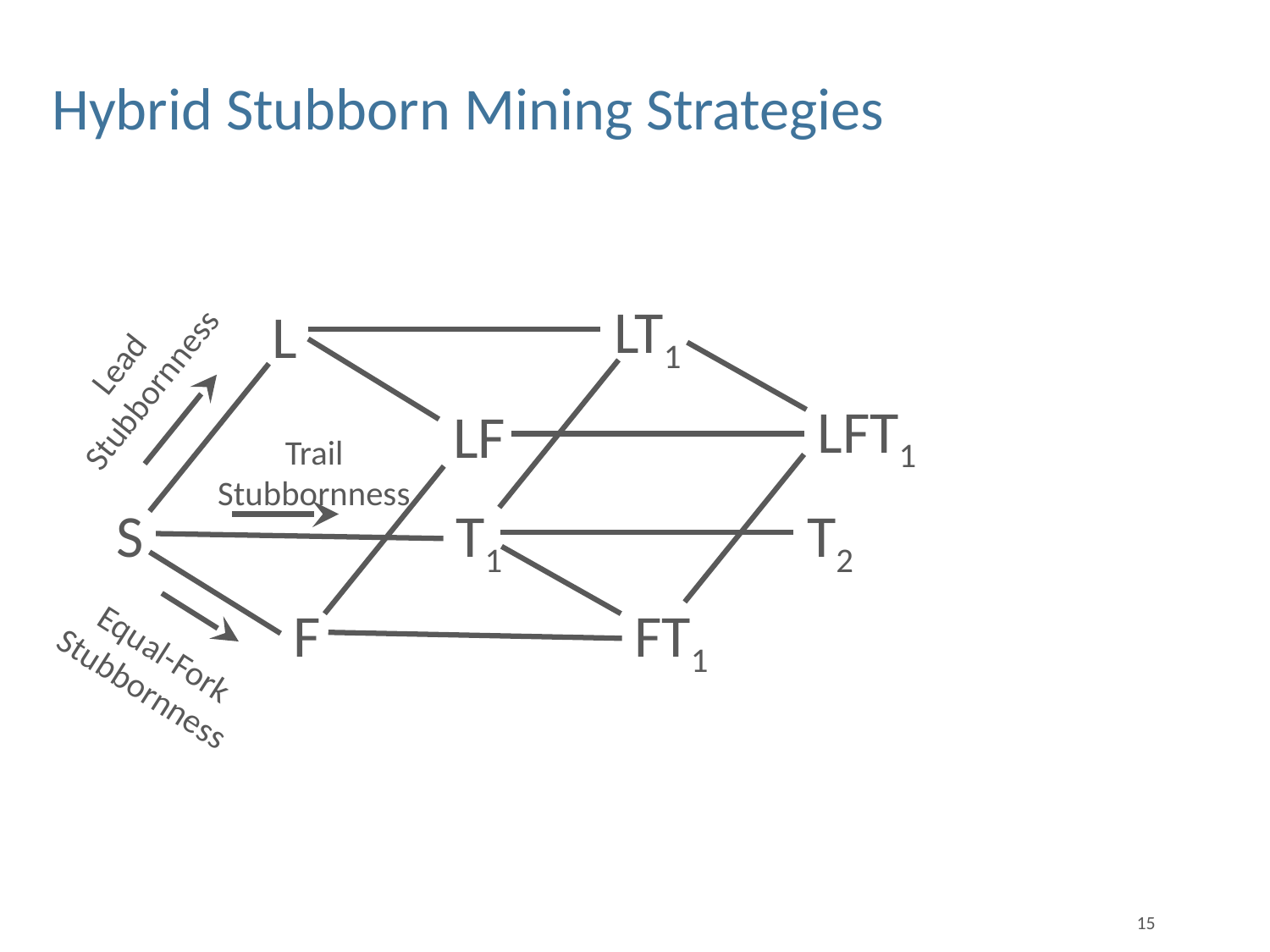

Hybrid Stubborn Mining Strategies
LT1
L
Lead Stubbornness
LFT1
LF
Trail Stubbornness
S
T1
T2
F
FT1
Equal-Fork Stubbornness
15